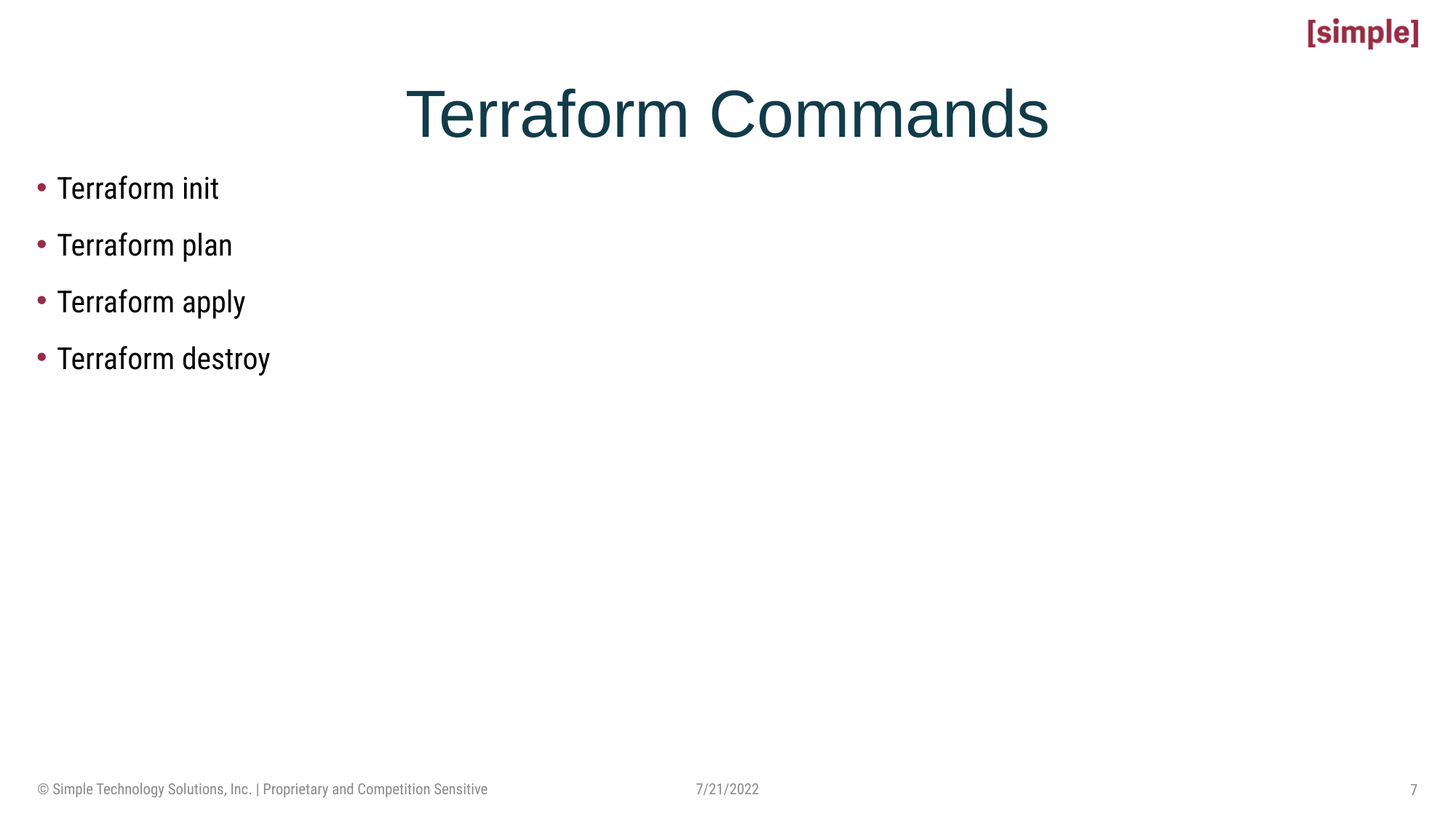

# Terraform Commands
Terraform init
Terraform plan
Terraform apply
Terraform destroy

7
© Simple Technology Solutions, Inc. | Proprietary and Competition Sensitive
7/21/2022